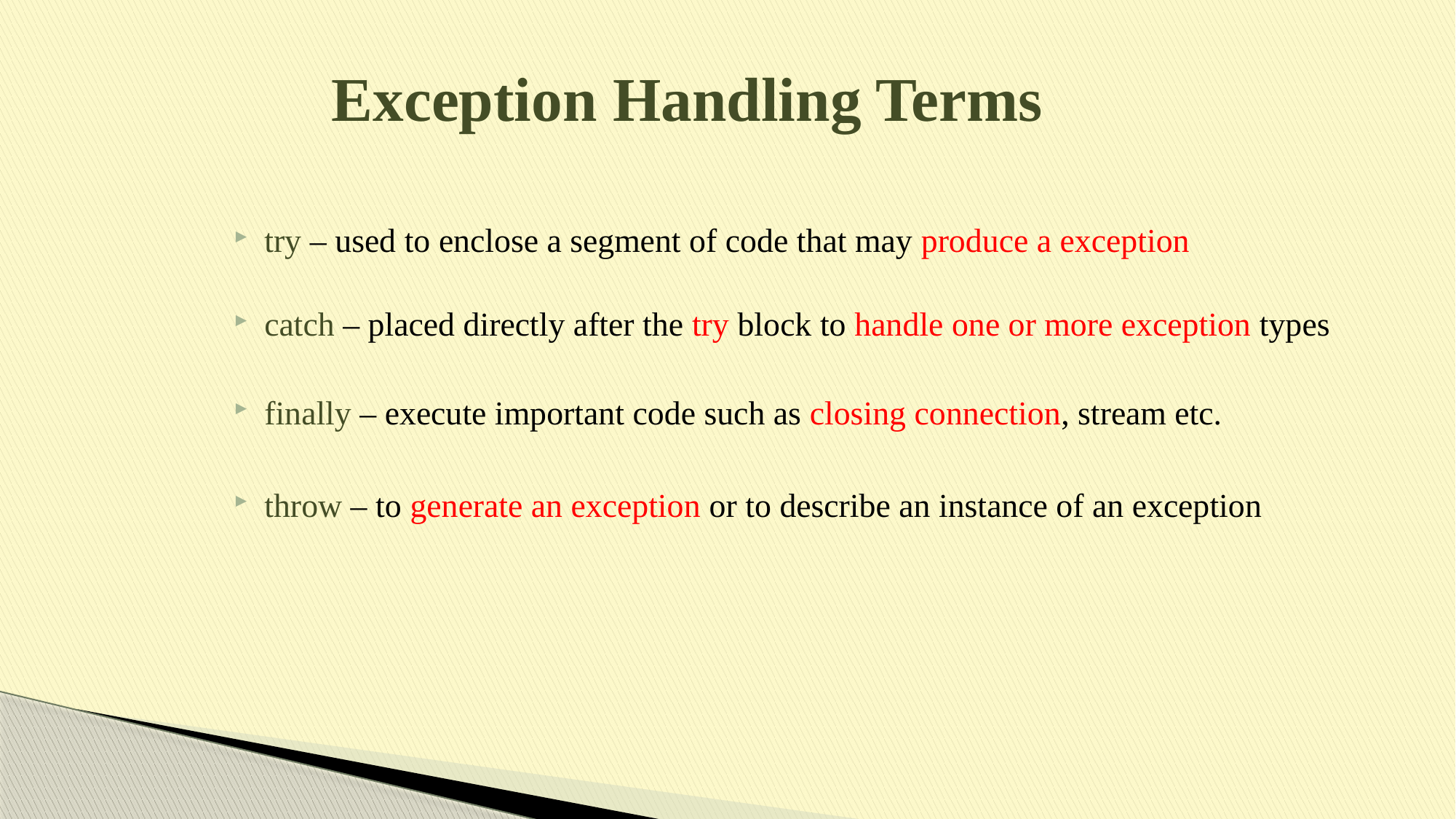

# Exception Handling Terms
try – used to enclose a segment of code that may produce a exception

catch – placed directly after the try block to handle one or more exception types

finally – execute important code such as closing connection, stream etc.

throw – to generate an exception or to describe an instance of an exception